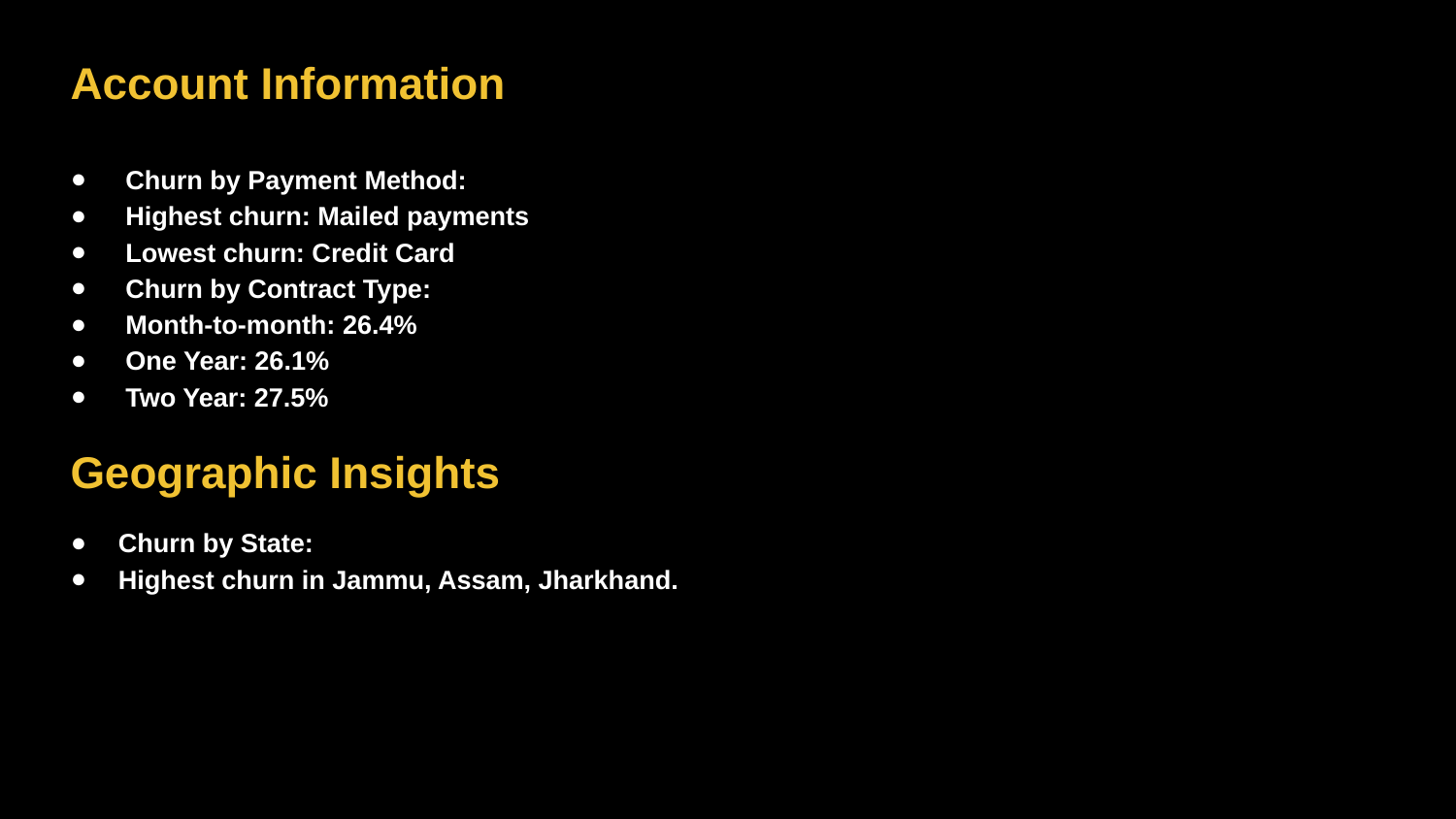

Account Information

 Churn by Payment Method:
 Highest churn: Mailed payments
 Lowest churn: Credit Card
 Churn by Contract Type:
 Month-to-month: 26.4%
 One Year: 26.1%
 Two Year: 27.5%
  Geographic Insights
Churn by State:
Highest churn in Jammu, Assam, Jharkhand.